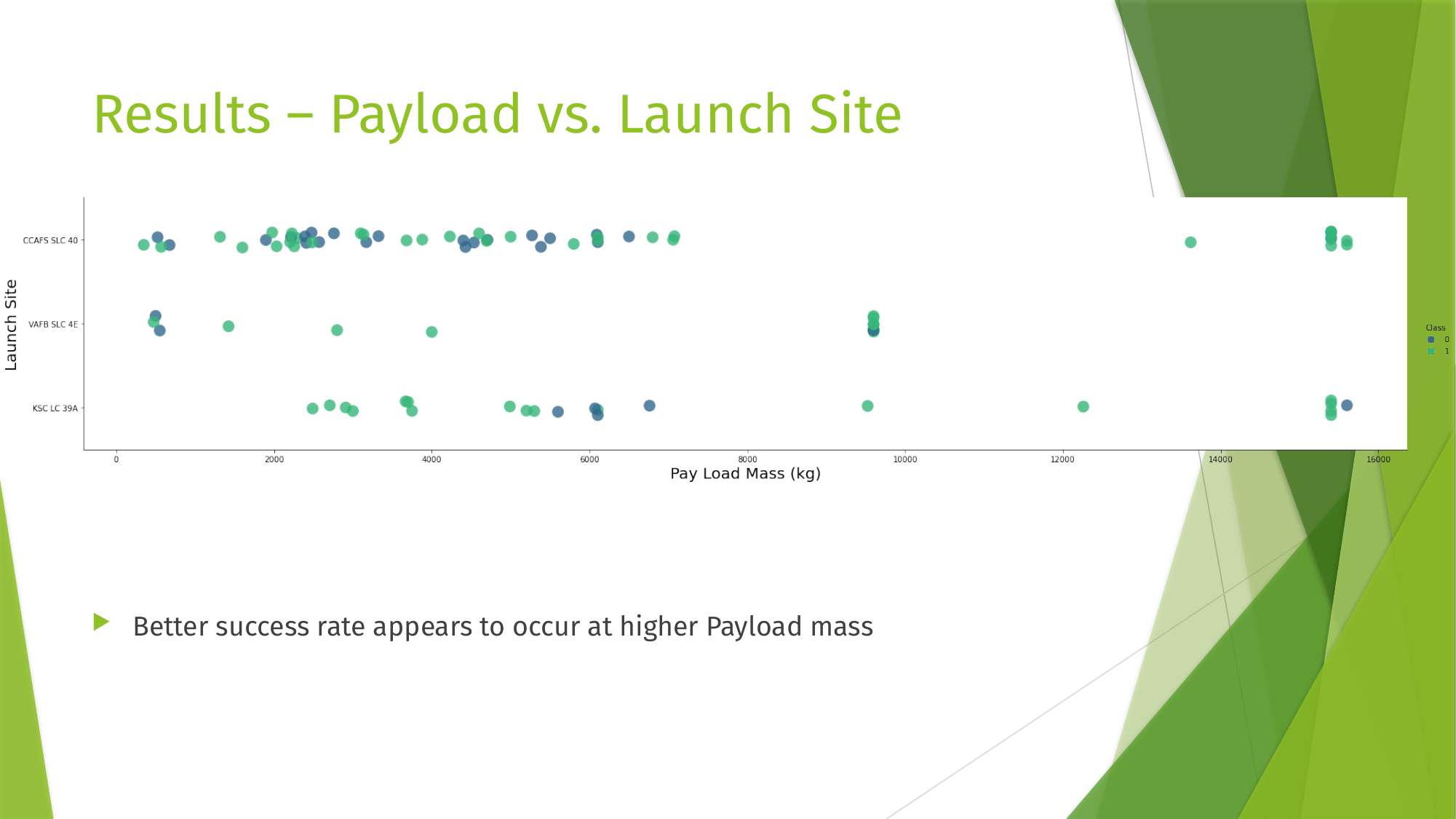

# Results – Payload vs. Launch Site

Better success rate appears to occur at higher Payload mass